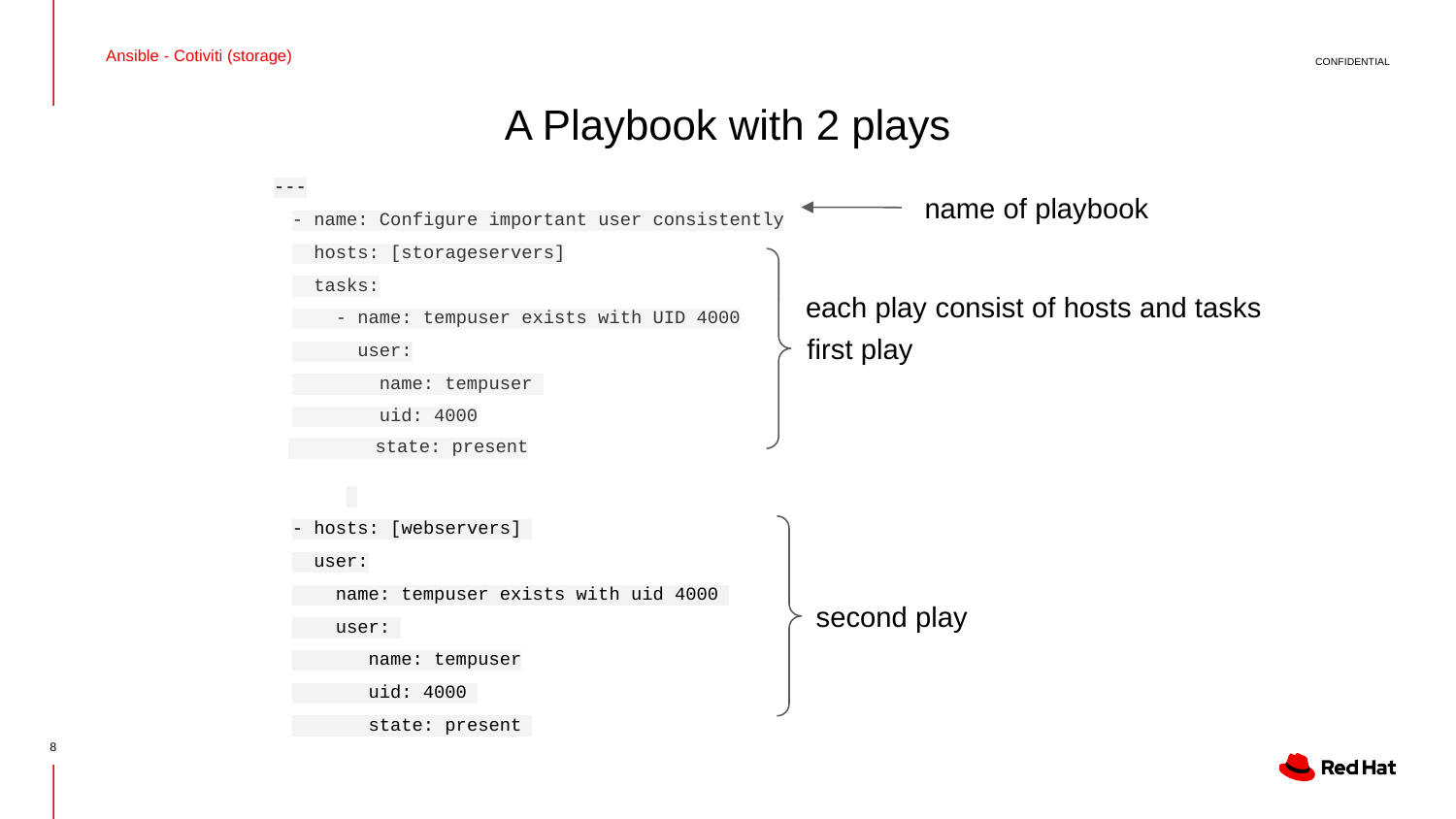

Ansible - Cotiviti (storage)
# A Playbook with 2 plays
---
- name: Configure important user consistently
  hosts: [storageservers]
  tasks:
    - name: tempuser exists with UID 4000
      user:
        name: tempuser
        uid: 4000
        state: present

- hosts: [webservers]
  user:
    name: tempuser exists with uid 4000
    user:
       name: tempuser
       uid: 4000
       state: present

name of playbook

each play consist of hosts and tasks
first play

second play

8